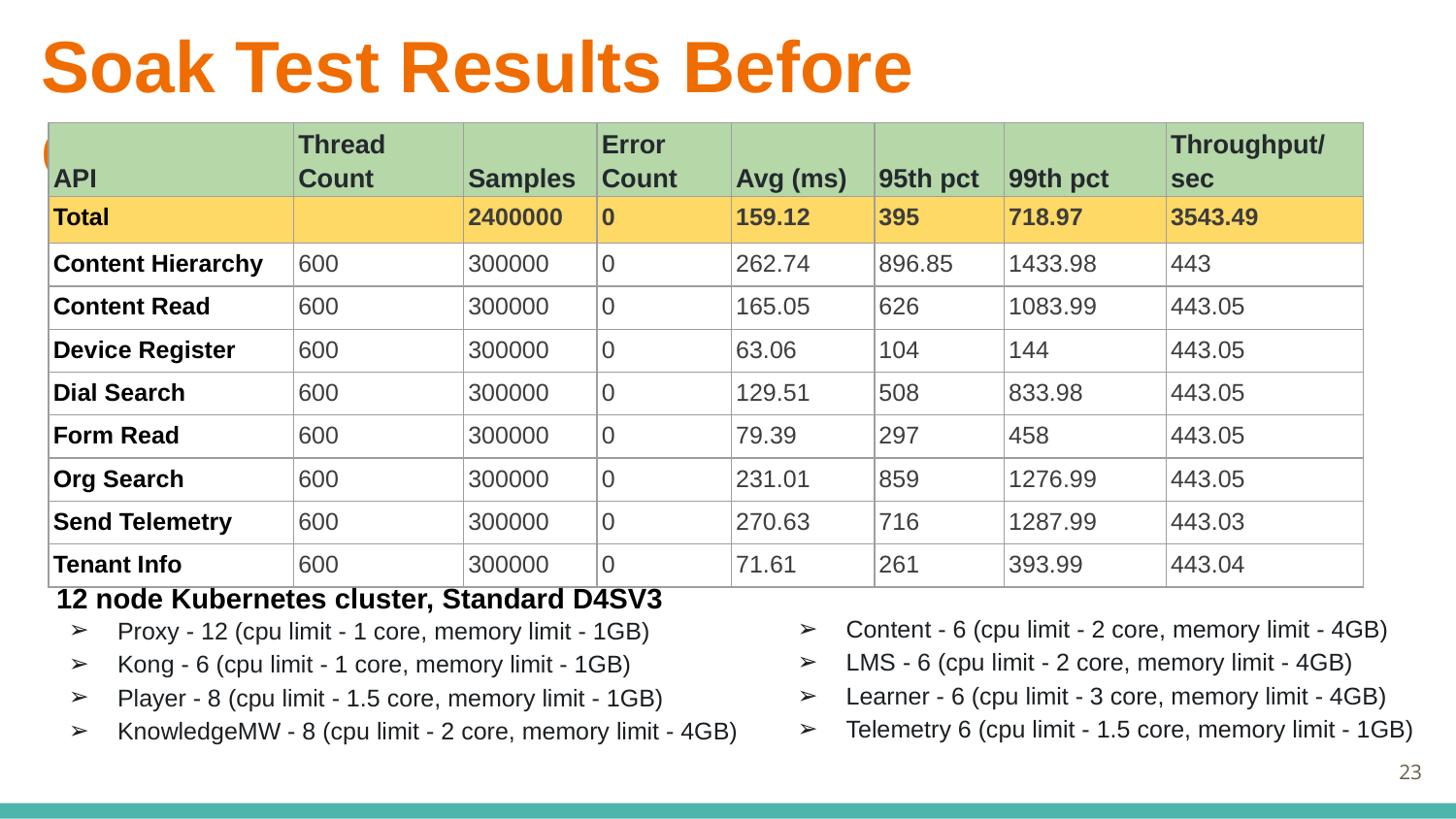

# Soak Test Results Before Optimizations:
| API | Thread Count | Samples | Error Count | Avg (ms) | 95th pct | 99th pct | Throughput/sec |
| --- | --- | --- | --- | --- | --- | --- | --- |
| Total |  | 2400000 | 0 | 159.12 | 395 | 718.97 | 3543.49 |
| Content Hierarchy | 600 | 300000 | 0 | 262.74 | 896.85 | 1433.98 | 443 |
| Content Read | 600 | 300000 | 0 | 165.05 | 626 | 1083.99 | 443.05 |
| Device Register | 600 | 300000 | 0 | 63.06 | 104 | 144 | 443.05 |
| Dial Search | 600 | 300000 | 0 | 129.51 | 508 | 833.98 | 443.05 |
| Form Read | 600 | 300000 | 0 | 79.39 | 297 | 458 | 443.05 |
| Org Search | 600 | 300000 | 0 | 231.01 | 859 | 1276.99 | 443.05 |
| Send Telemetry | 600 | 300000 | 0 | 270.63 | 716 | 1287.99 | 443.03 |
| Tenant Info | 600 | 300000 | 0 | 71.61 | 261 | 393.99 | 443.04 |
12 node Kubernetes cluster, Standard D4SV3
Content - 6 (cpu limit - 2 core, memory limit - 4GB)
LMS - 6 (cpu limit - 2 core, memory limit - 4GB)
Learner - 6 (cpu limit - 3 core, memory limit - 4GB)
Telemetry 6 (cpu limit - 1.5 core, memory limit - 1GB)

Proxy - 12 (cpu limit - 1 core, memory limit - 1GB)
Kong - 6 (cpu limit - 1 core, memory limit - 1GB)
Player - 8 (cpu limit - 1.5 core, memory limit - 1GB)
KnowledgeMW - 8 (cpu limit - 2 core, memory limit - 4GB)

23